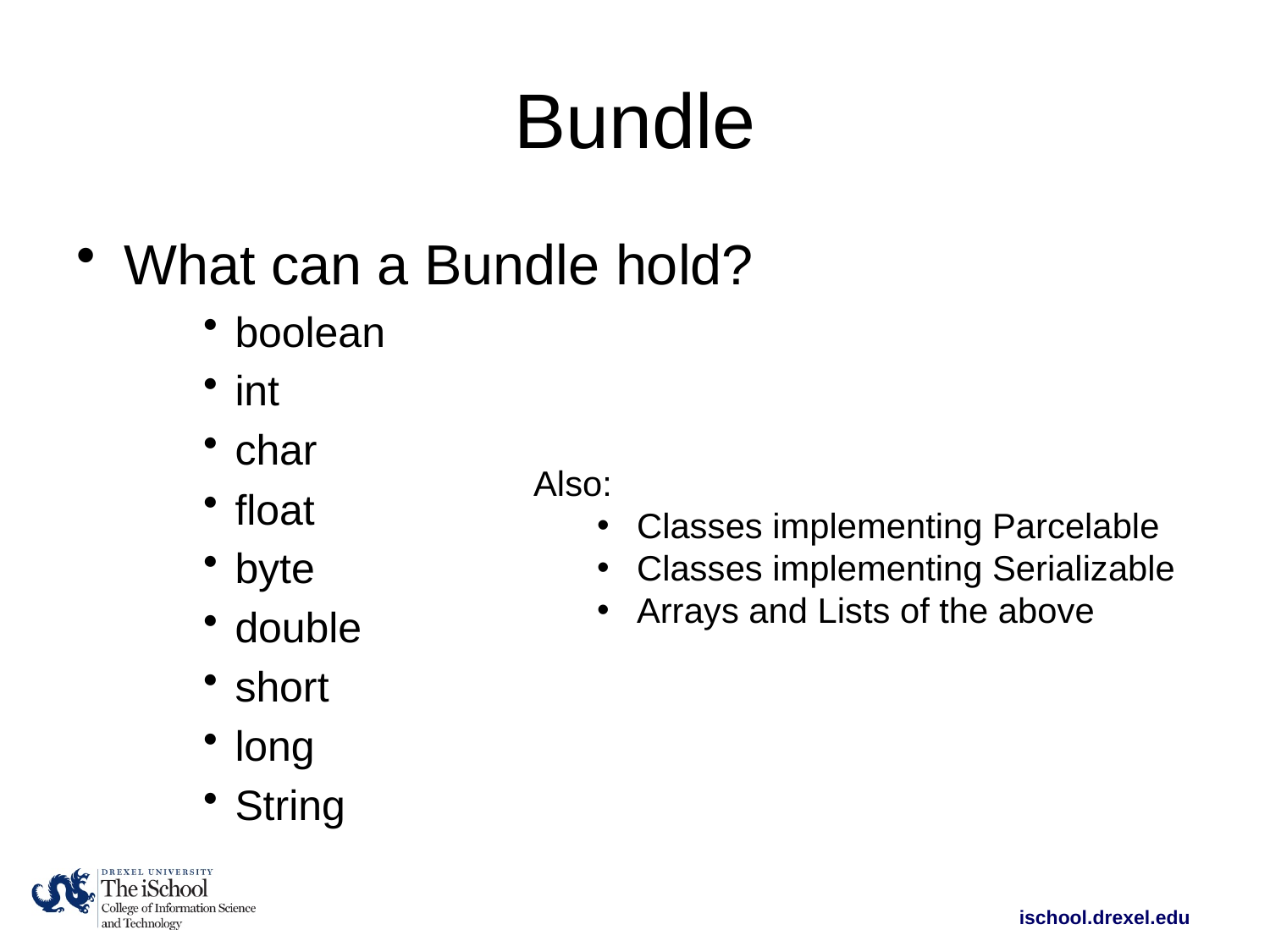

# Bundle
What can a Bundle hold?
boolean
int
char
float
byte
double
short
long
String
Also:
Classes implementing Parcelable
Classes implementing Serializable
Arrays and Lists of the above